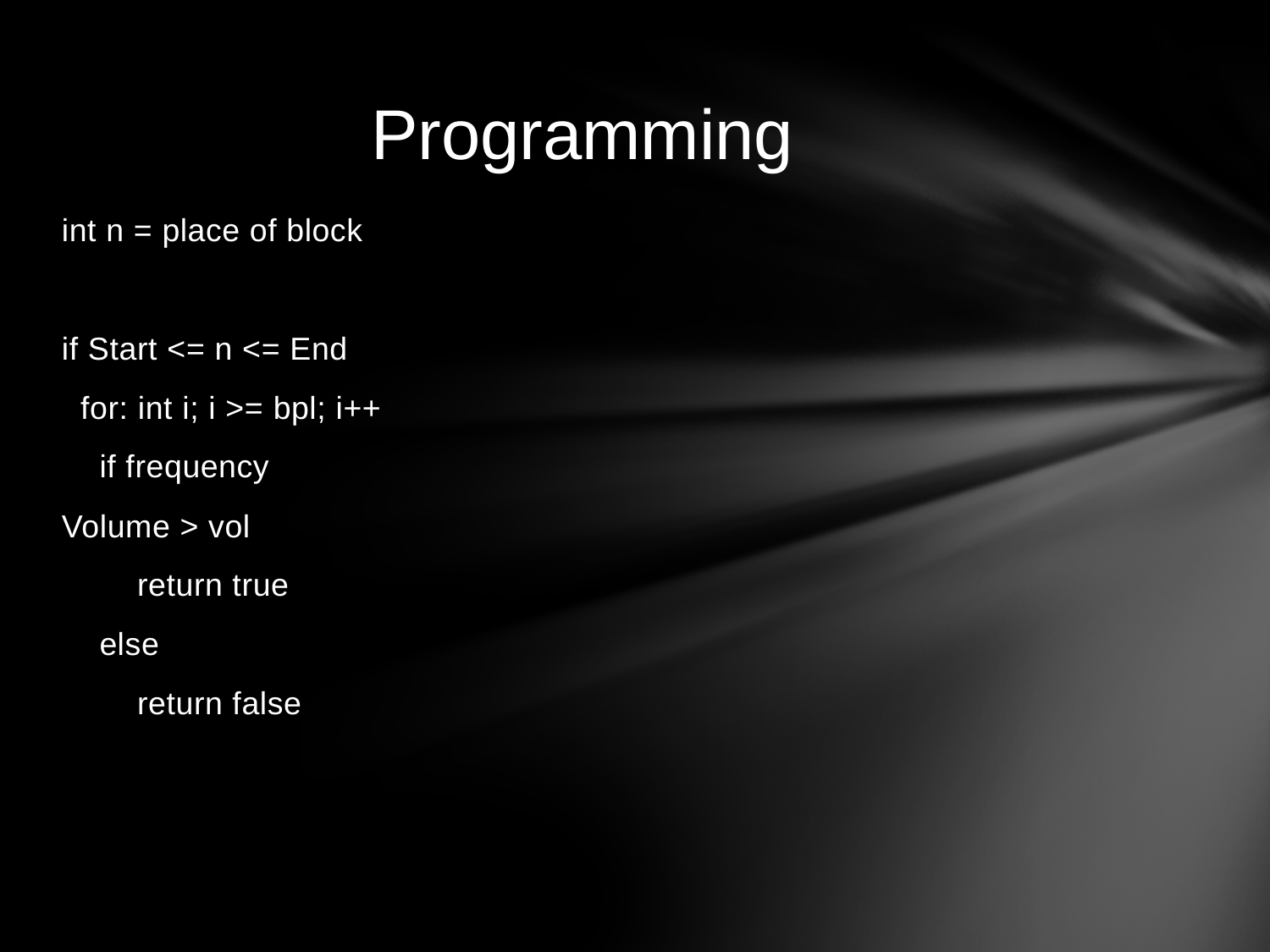

# Programming
int n = place of block

if Start <= n <= End
  for: int i; i >= bpl; i++
    if frequency
Volume > vol
        return true
    else
        return false